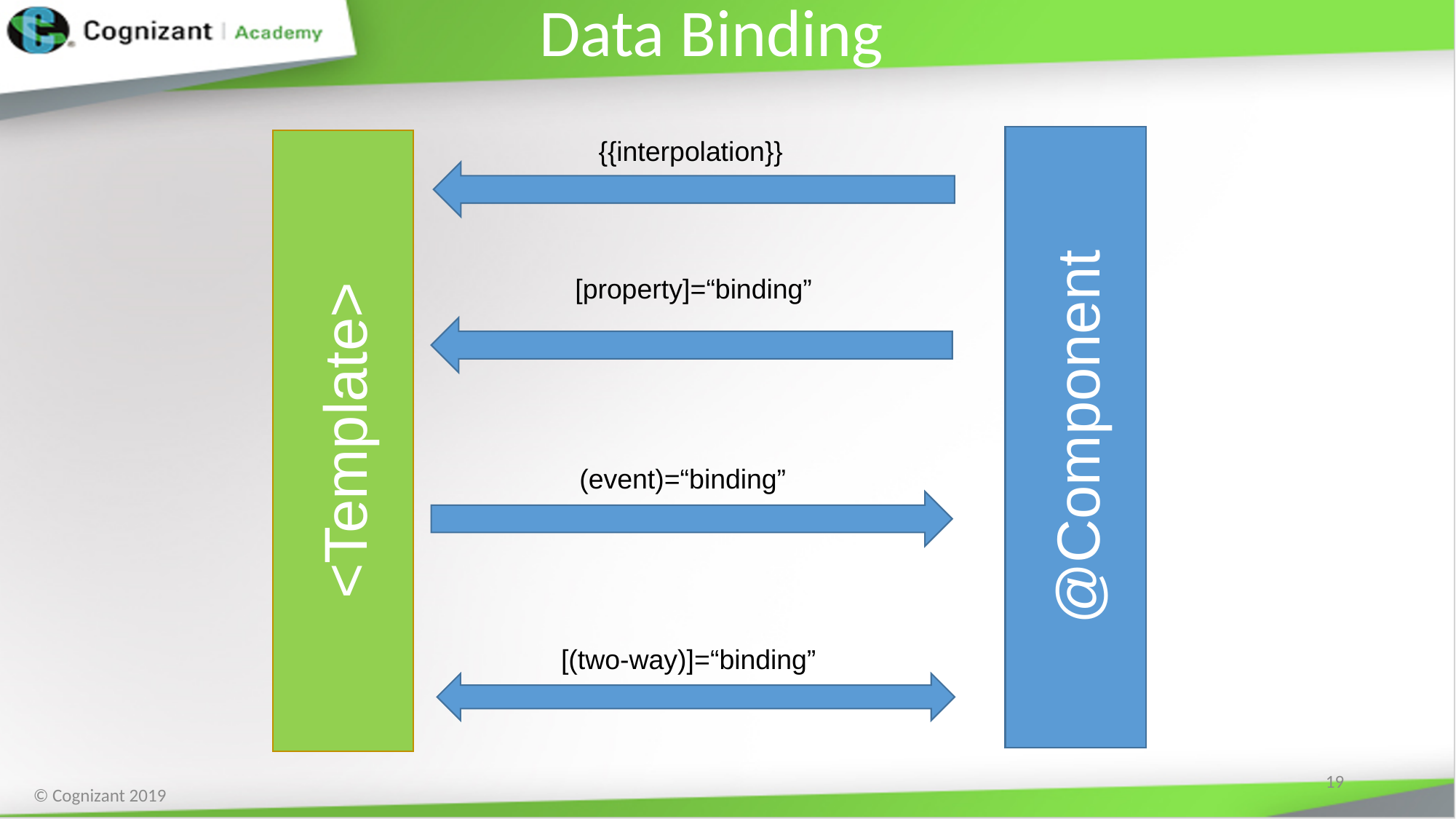

# Data Binding
<Template>

@Component
{{interpolation}}
[property]=“binding”
(event)=“binding”
[(two-way)]=“binding”
19
© Cognizant 2019